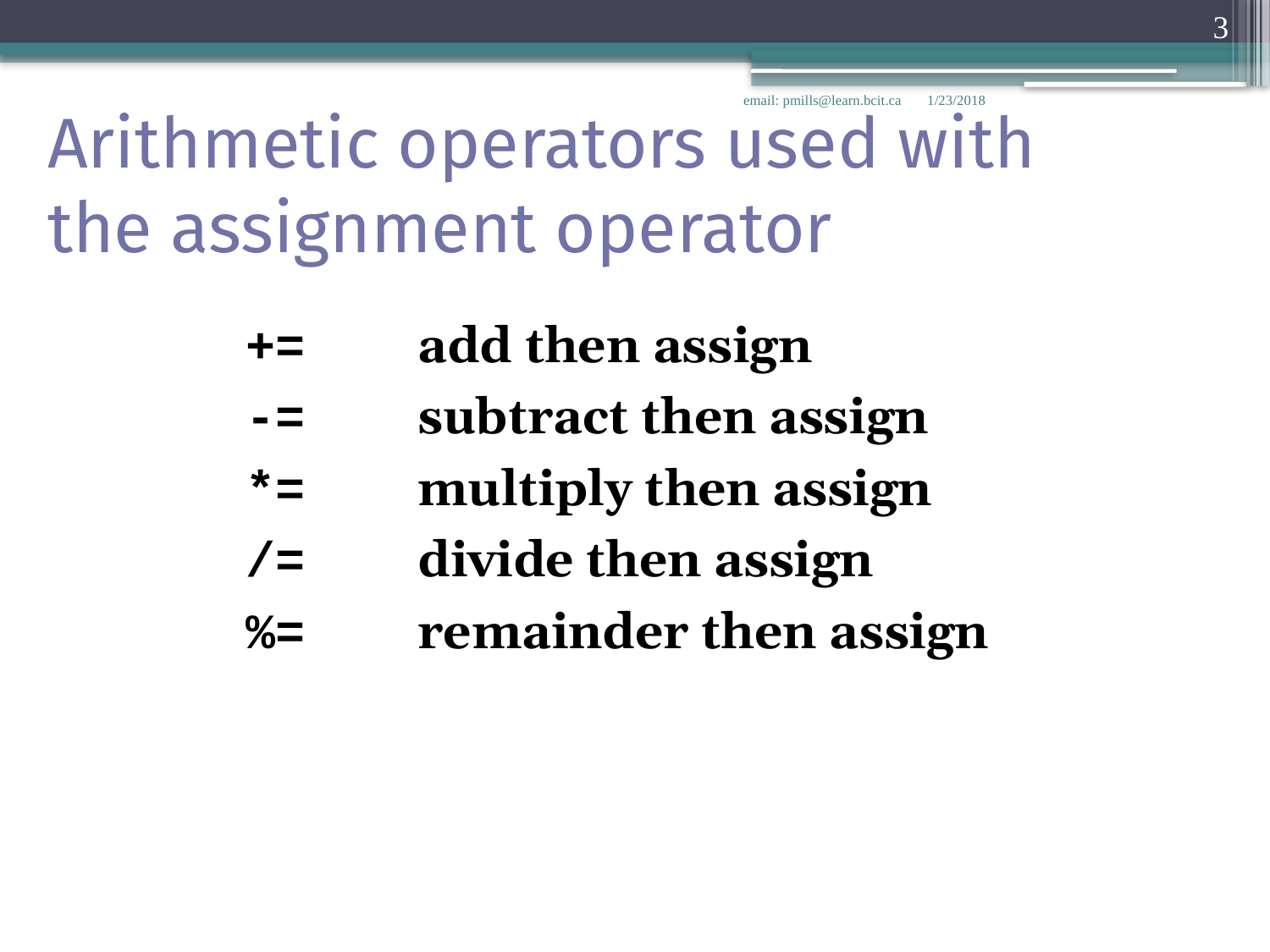

3
Arithmetic operators used with the assignment operator
email: pmills@learn.bcit.ca
1/23/2018
+= 	add then assign
-= 	subtract then assign
*= 	multiply then assign
/= 	divide then assign
%= 	remainder then assign